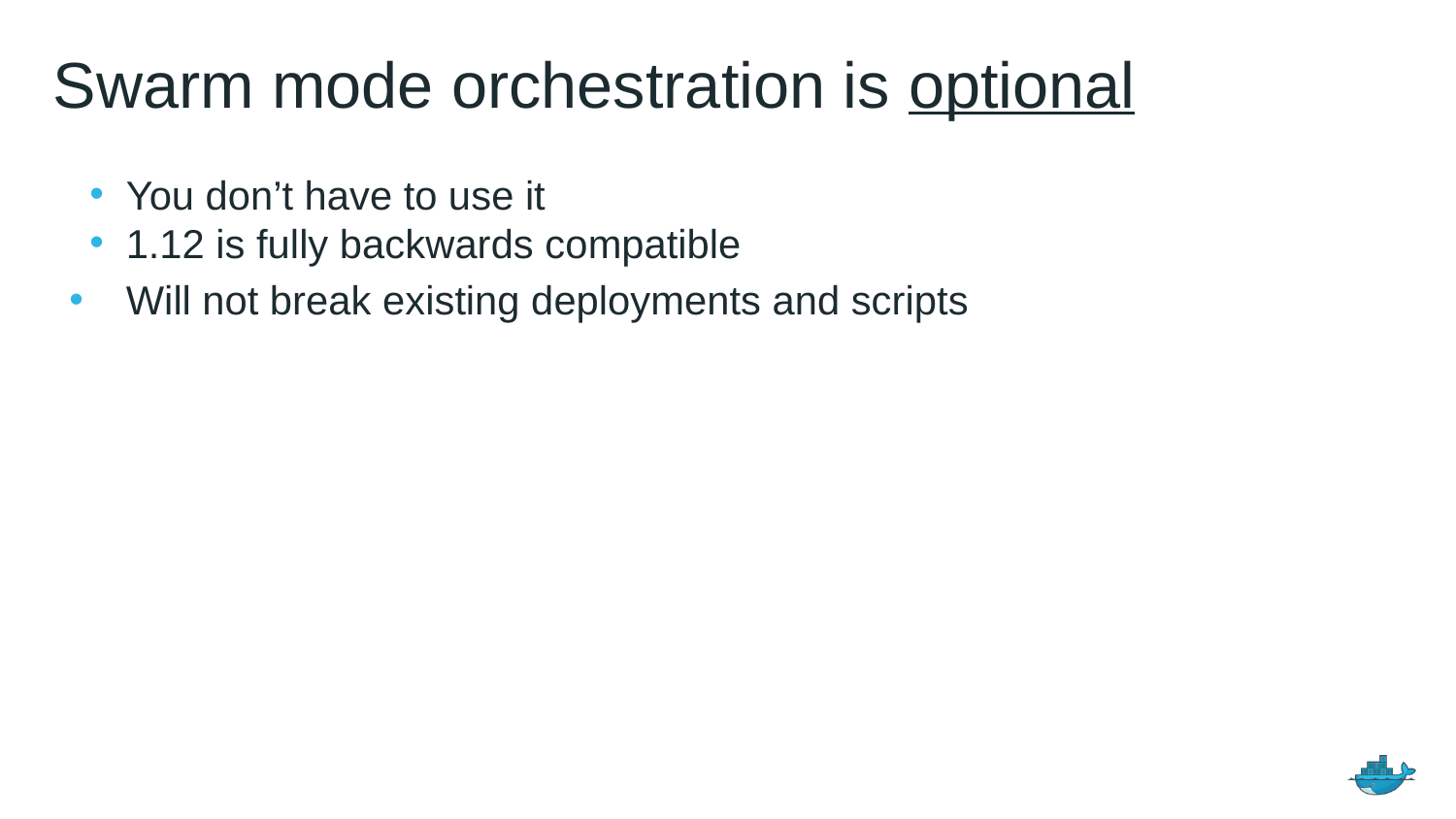

# Swarm mode orchestration is optional
You don’t have to use it
1.12 is fully backwards compatible
Will not break existing deployments and scripts